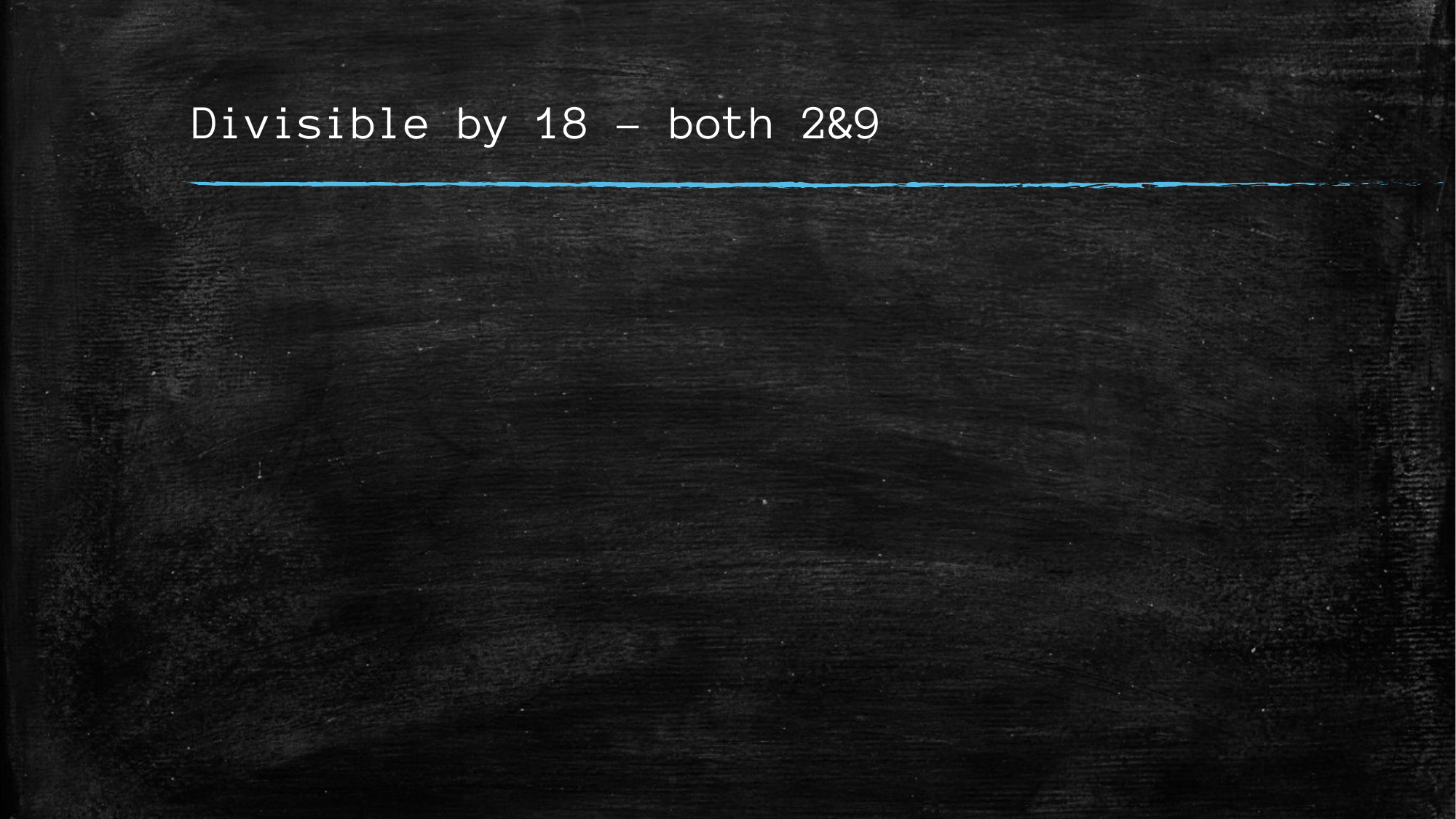

# Divisible by 18 – both 2&9